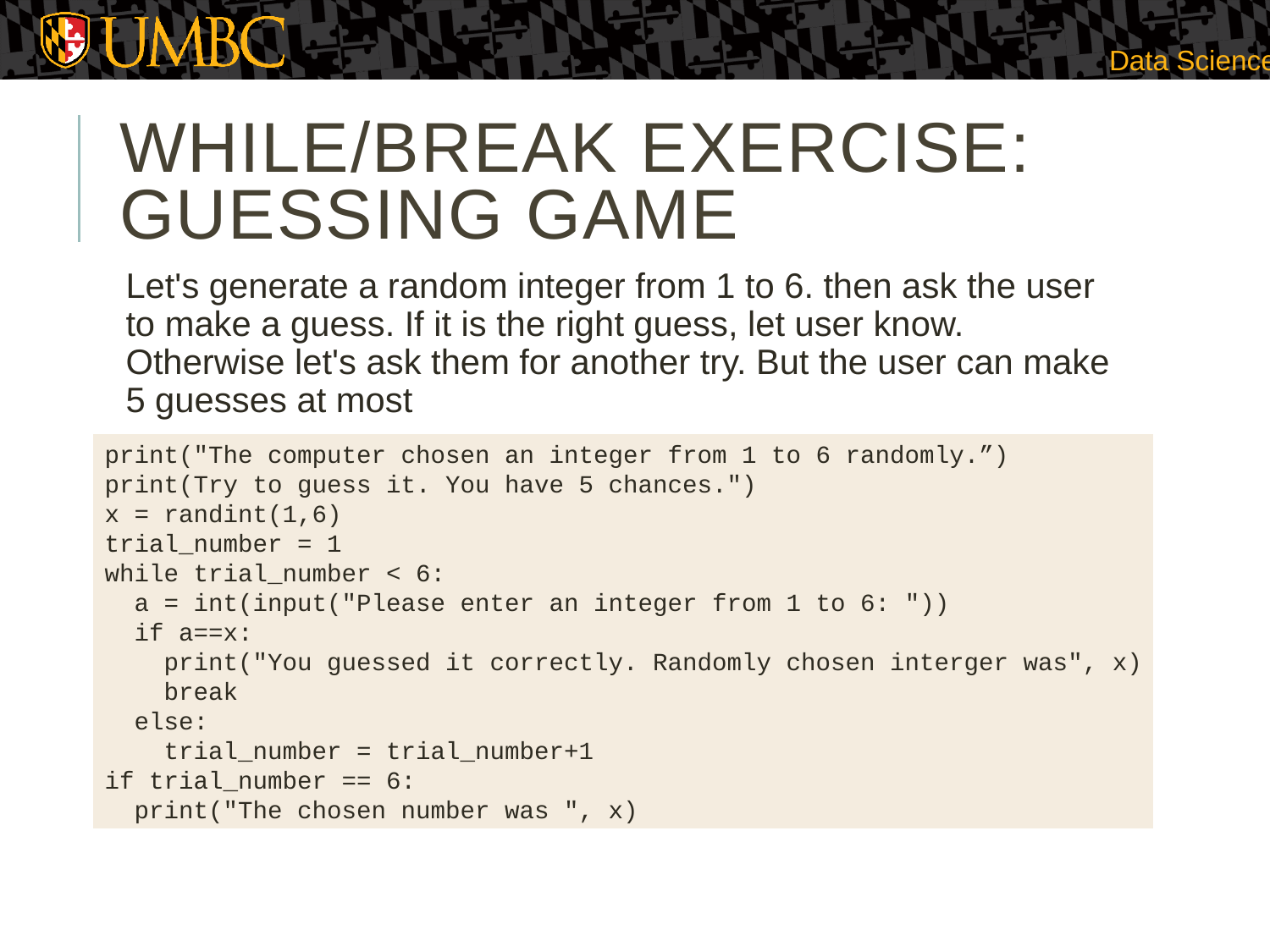

# WHILE/BREAK EXERCISE: GUESSING GAME
Let's generate a random integer from 1 to 6. then ask the user to make a guess. If it is the right guess, let user know. Otherwise let's ask them for another try. But the user can make 5 guesses at most
print("The computer chosen an integer from 1 to 6 randomly.”)
print(Try to guess it. You have 5 chances.")
x = randint(1,6)
trial_number = 1
while trial_number < 6:
  a = int(input("Please enter an integer from 1 to 6: "))
  if a==x:
    print("You guessed it correctly. Randomly chosen interger was", x)
    break
  else:
    trial_number = trial_number+1
if trial_number == 6:
  print("The chosen number was ", x)